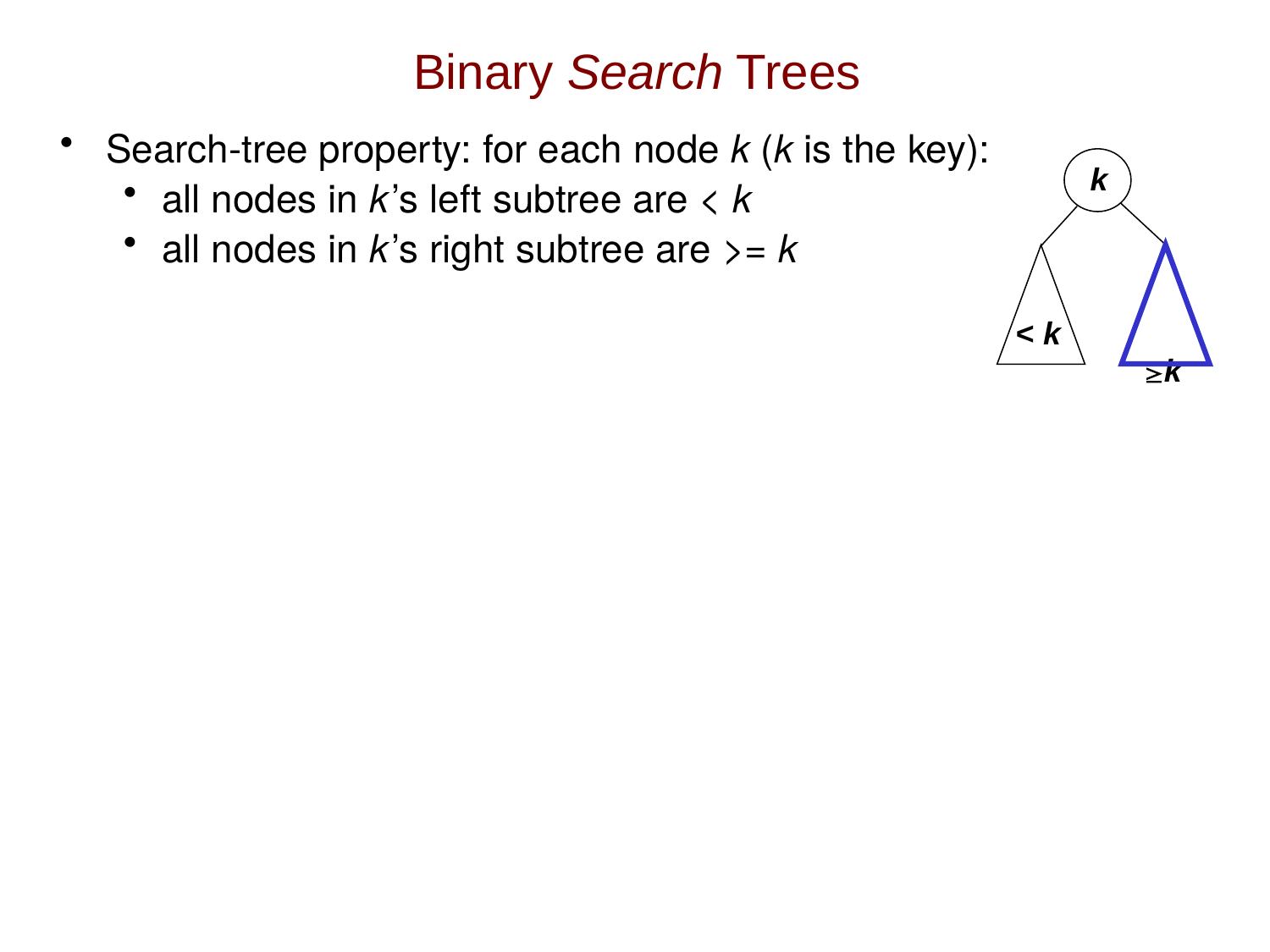

# Binary Search Trees
Search-tree property: for each node k (k is the key):
all nodes in k ’s left subtree are < k
all nodes in k ’s right subtree are >= k

k

 ≥k
< k